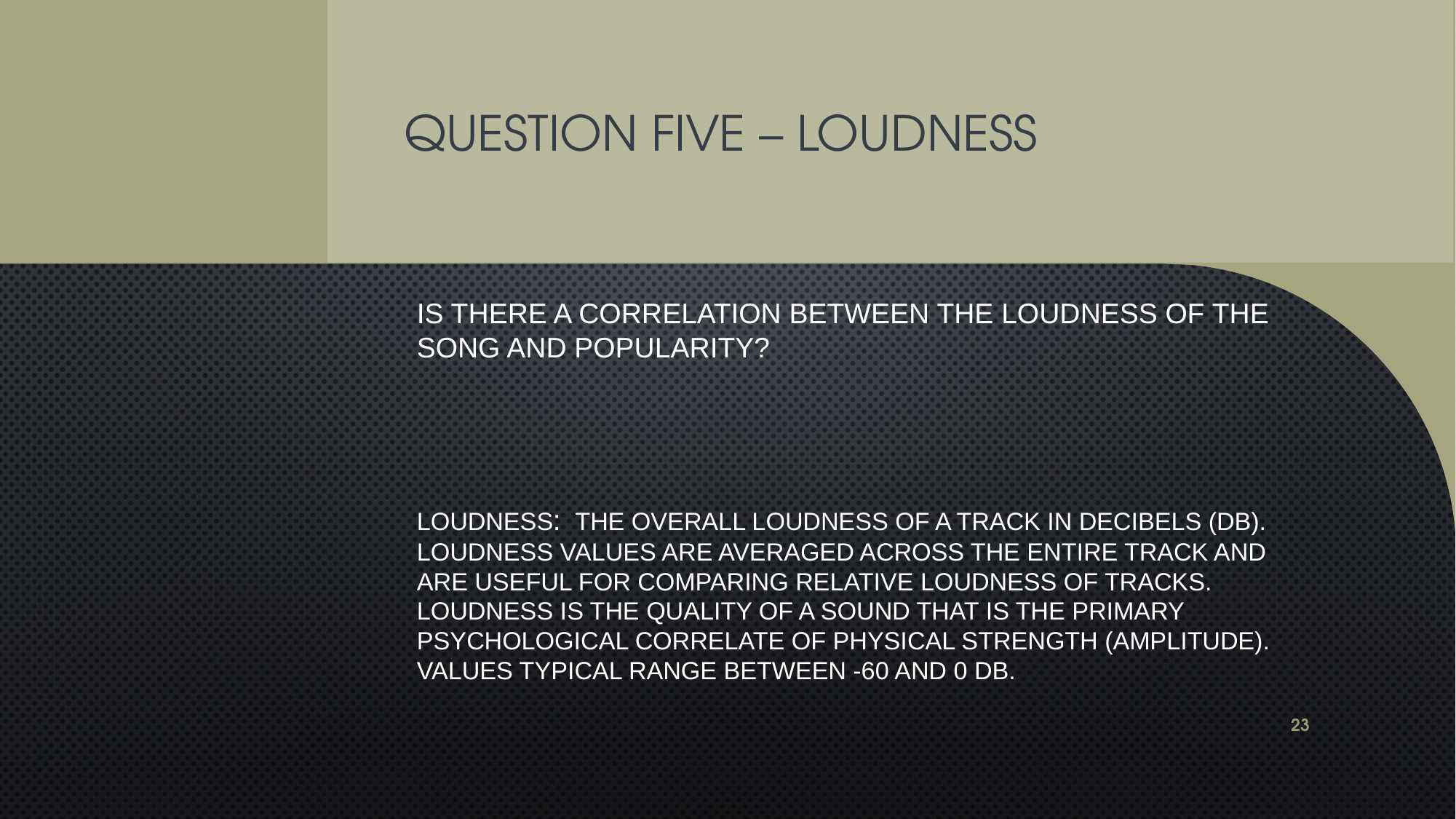

# Question five – loudness
is there a correlation between the loudness of the song and popularity?

Loudness:  The overall loudness of a track in decibels (dB). Loudness values are averaged across the entire track and are useful for comparing relative loudness of tracks. Loudness is the quality of a sound that is the primary psychological correlate of physical strength (amplitude). Values typical range between -60 and 0 db.
23